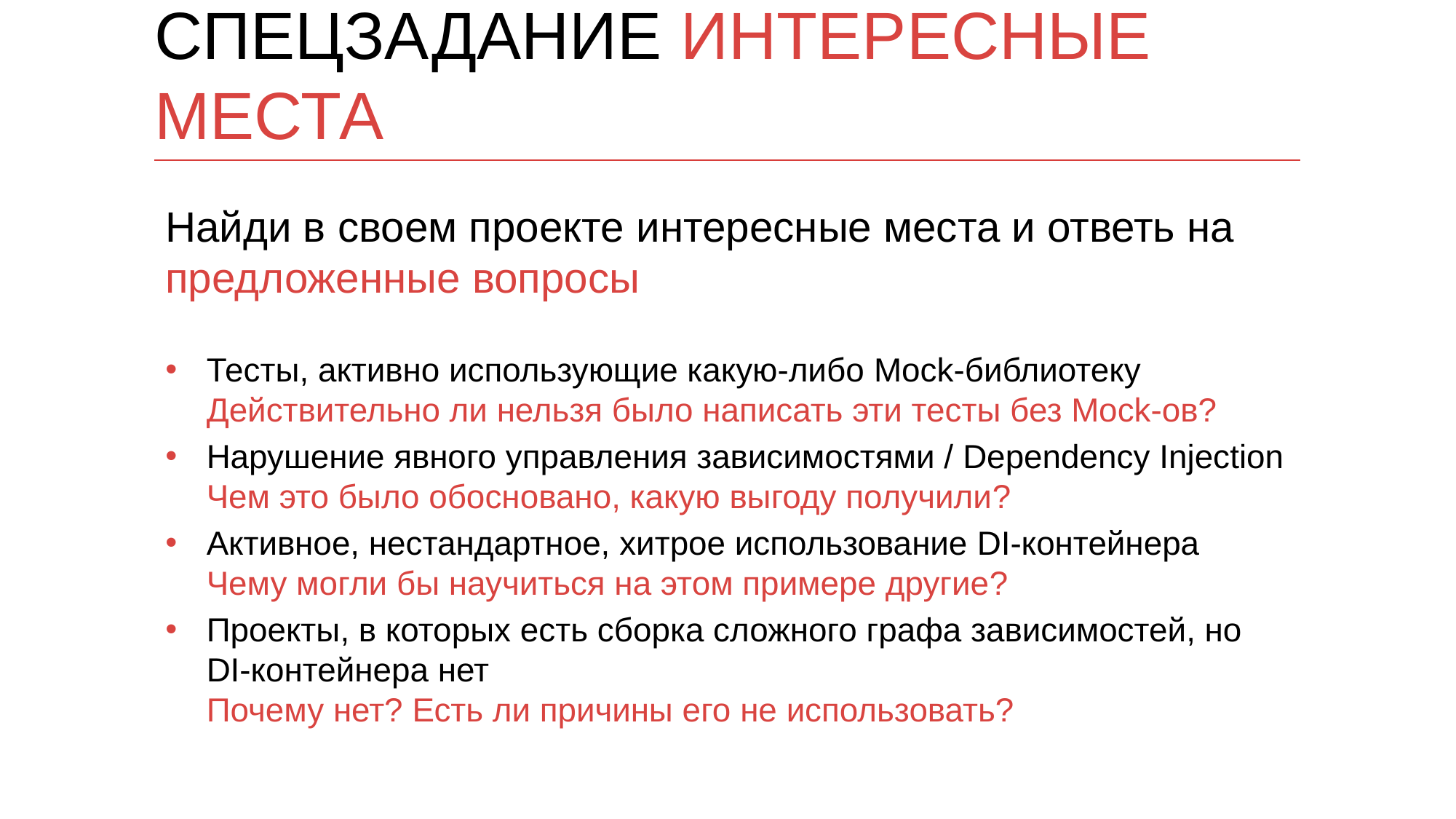

# Спецзадание Интересные места
Найди в своем проекте интересные места и ответь на предложенные вопросы
Тесты, активно использующие какую-либо Mock-библиотеку
Действительно ли нельзя было написать эти тесты без Mock-ов?
Нарушение явного управления зависимостями / Dependency Injection Чем это было обосновано, какую выгоду получили?
Активное, нестандартное, хитрое использование DI-контейнера
Чему могли бы научиться на этом примере другие?
Проекты, в которых есть сборка сложного графа зависимостей, но DI-контейнера нет
Почему нет? Есть ли причины его не использовать?